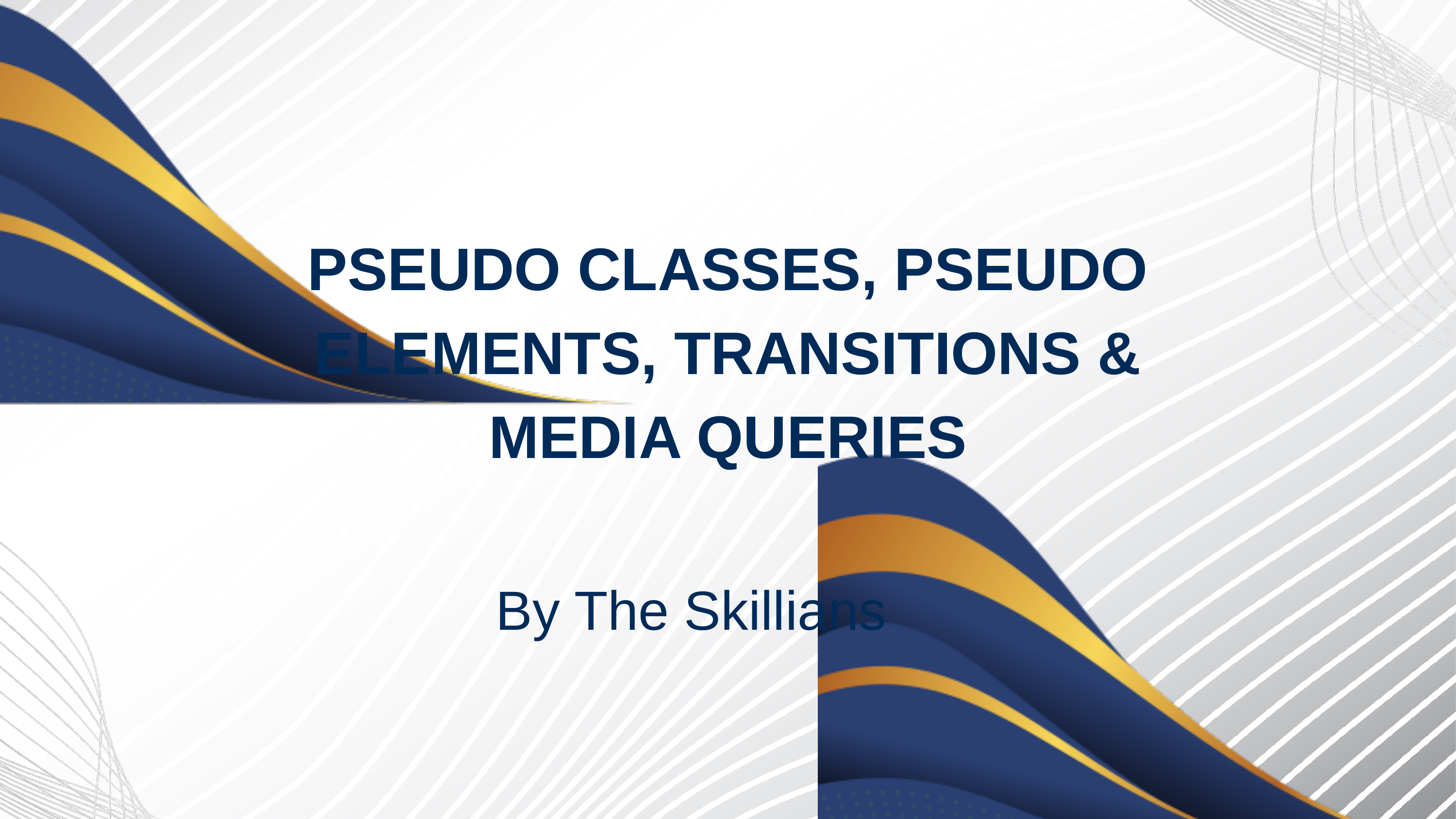

PSEUDO CLASSES, PSEUDO ELEMENTS, TRANSITIONS & MEDIA QUERIES

By The Skillians